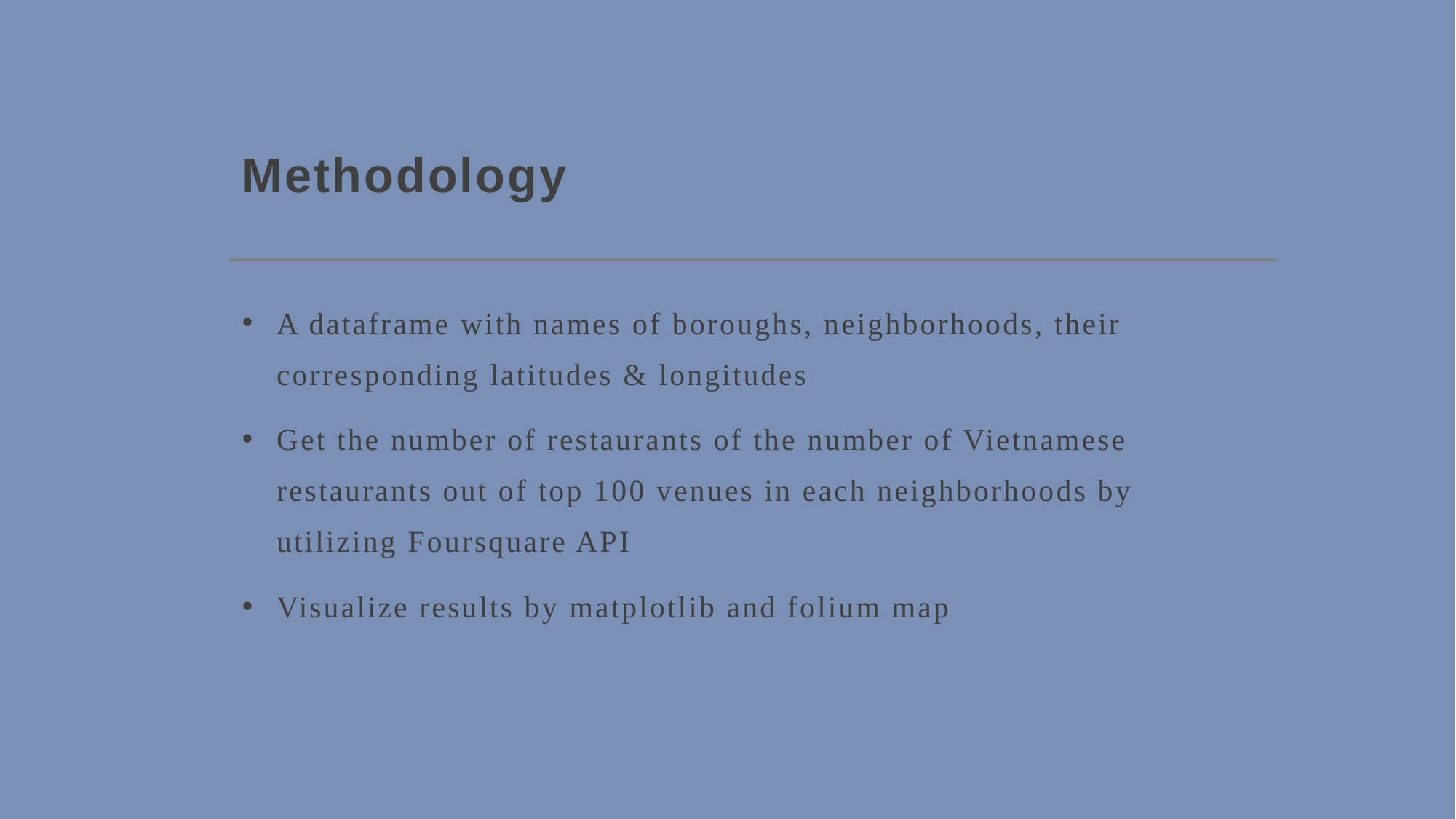

# Methodology
A dataframe with names of boroughs, neighborhoods, their corresponding latitudes & longitudes
Get the number of restaurants of the number of Vietnamese restaurants out of top 100 venues in each neighborhoods by utilizing Foursquare API
Visualize results by matplotlib and folium map